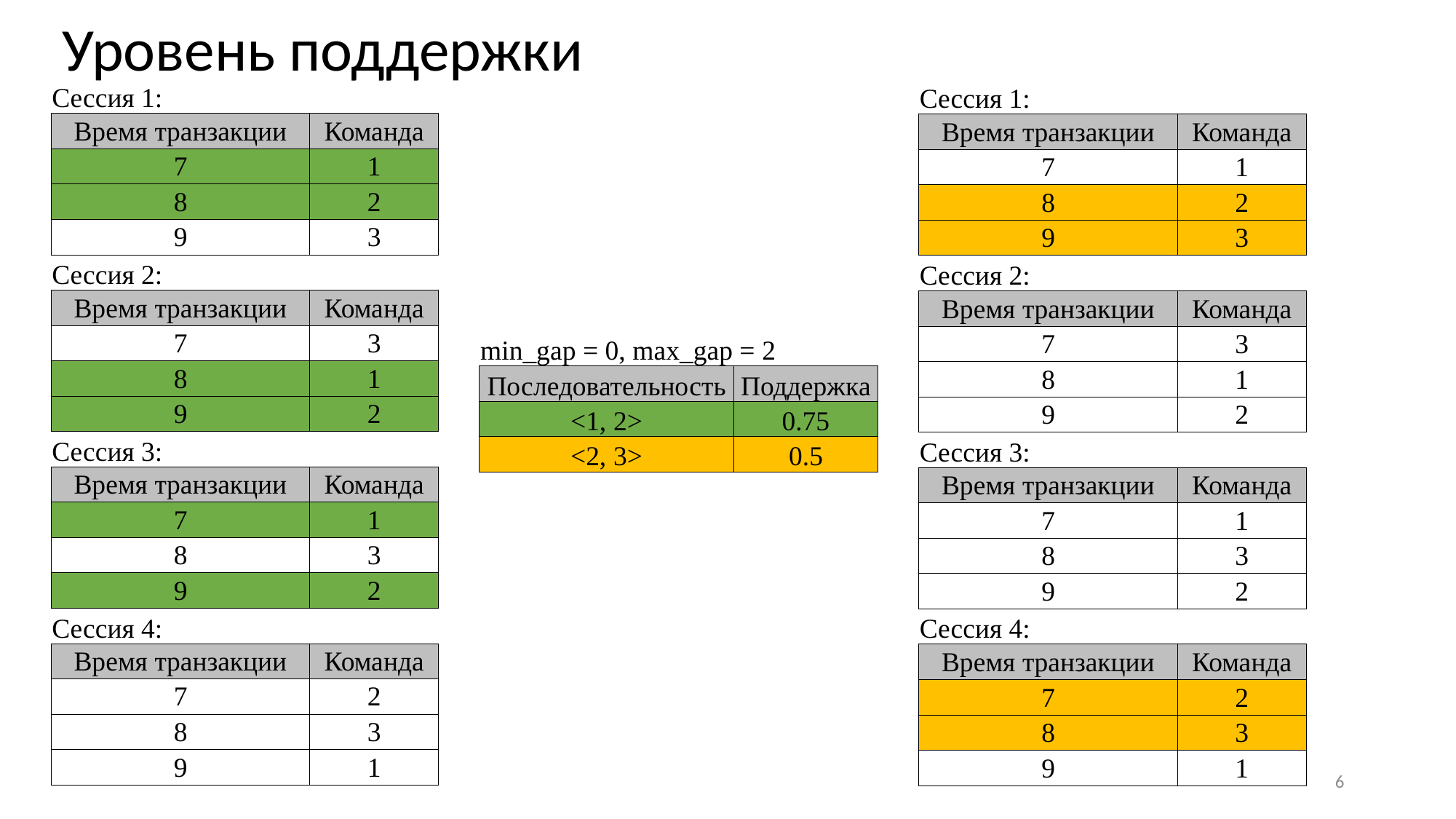

# Уровень поддержки
| Сессия 1: |  |
| --- | --- |
| Время транзакции | Команда |
| 7 | 1 |
| 8 | 2 |
| 9 | 3 |
| Сессия 2: |  |
| Время транзакции | Команда |
| 7 | 3 |
| 8 | 1 |
| 9 | 2 |
| Сессия 3: |  |
| Время транзакции | Команда |
| 7 | 1 |
| 8 | 3 |
| 9 | 2 |
| Сессия 4: |  |
| Время транзакции | Команда |
| 7 | 2 |
| 8 | 3 |
| 9 | 1 |
| Сессия 1: |  |
| --- | --- |
| Время транзакции | Команда |
| 7 | 1 |
| 8 | 2 |
| 9 | 3 |
| Сессия 2: |  |
| Время транзакции | Команда |
| 7 | 3 |
| 8 | 1 |
| 9 | 2 |
| Сессия 3: |  |
| Время транзакции | Команда |
| 7 | 1 |
| 8 | 3 |
| 9 | 2 |
| Сессия 4: |  |
| Время транзакции | Команда |
| 7 | 2 |
| 8 | 3 |
| 9 | 1 |
| min\_gap = 0, max\_gap = 2 |  |
| --- | --- |
| Последовательность | Поддержка |
| <1, 2> | 0.75 |
| <2, 3> | 0.5 |
6